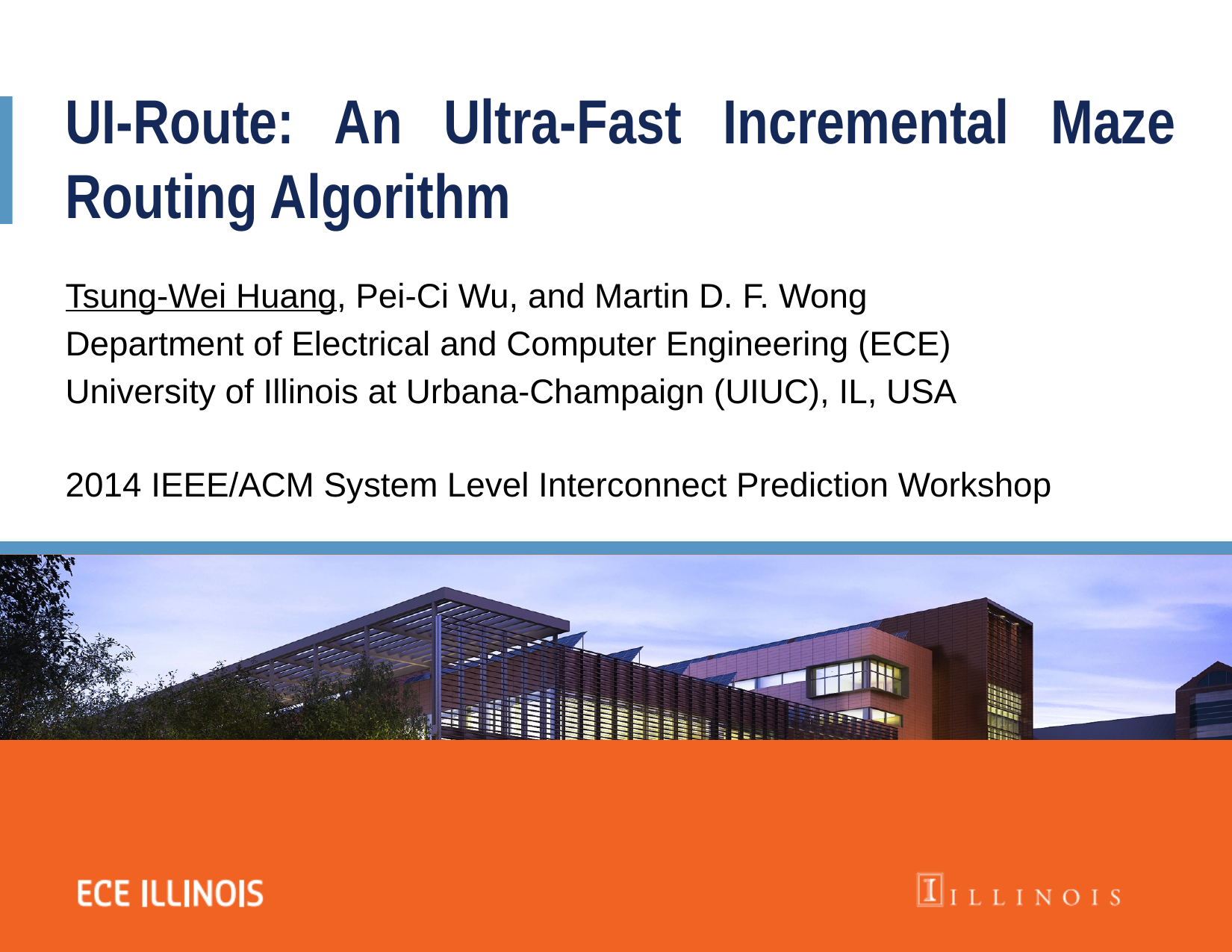

UI-Route: An Ultra-Fast Incremental Maze Routing Algorithm
Tsung-Wei Huang, Pei-Ci Wu, and Martin D. F. Wong
Department of Electrical and Computer Engineering (ECE)
University of Illinois at Urbana-Champaign (UIUC), IL, USA
2014 IEEE/ACM System Level Interconnect Prediction Workshop